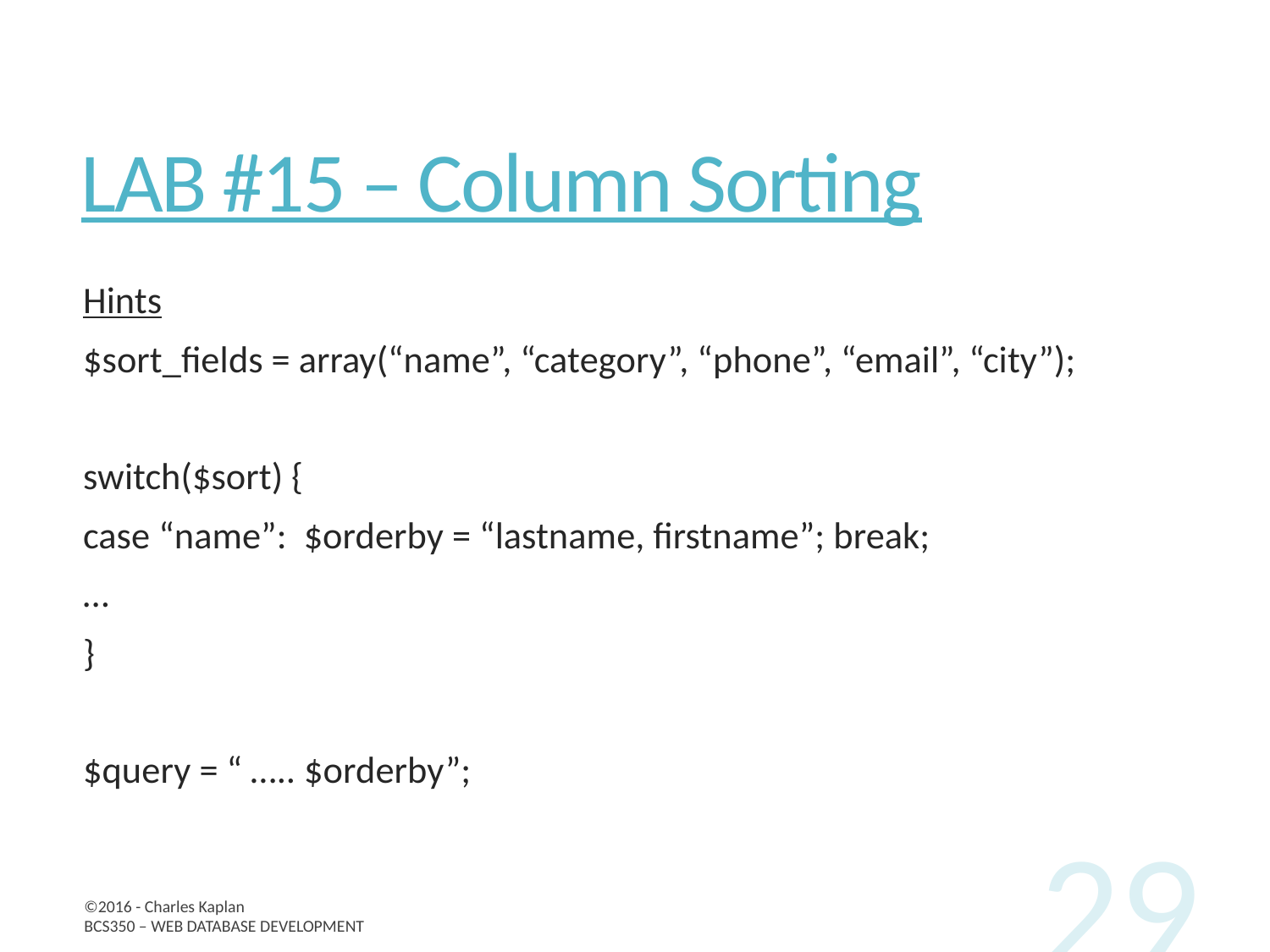

# LAB #15 – Column Sorting
Hints
$sort_fields = array(“name”, “category”, “phone”, “email”, “city”);

switch($sort) {
case “name”:  $orderby = “lastname, firstname”; break;
…
}

$query = “ ….. $orderby”;
29
©2016 - Charles Kaplan
BCS350 – Web Database Development